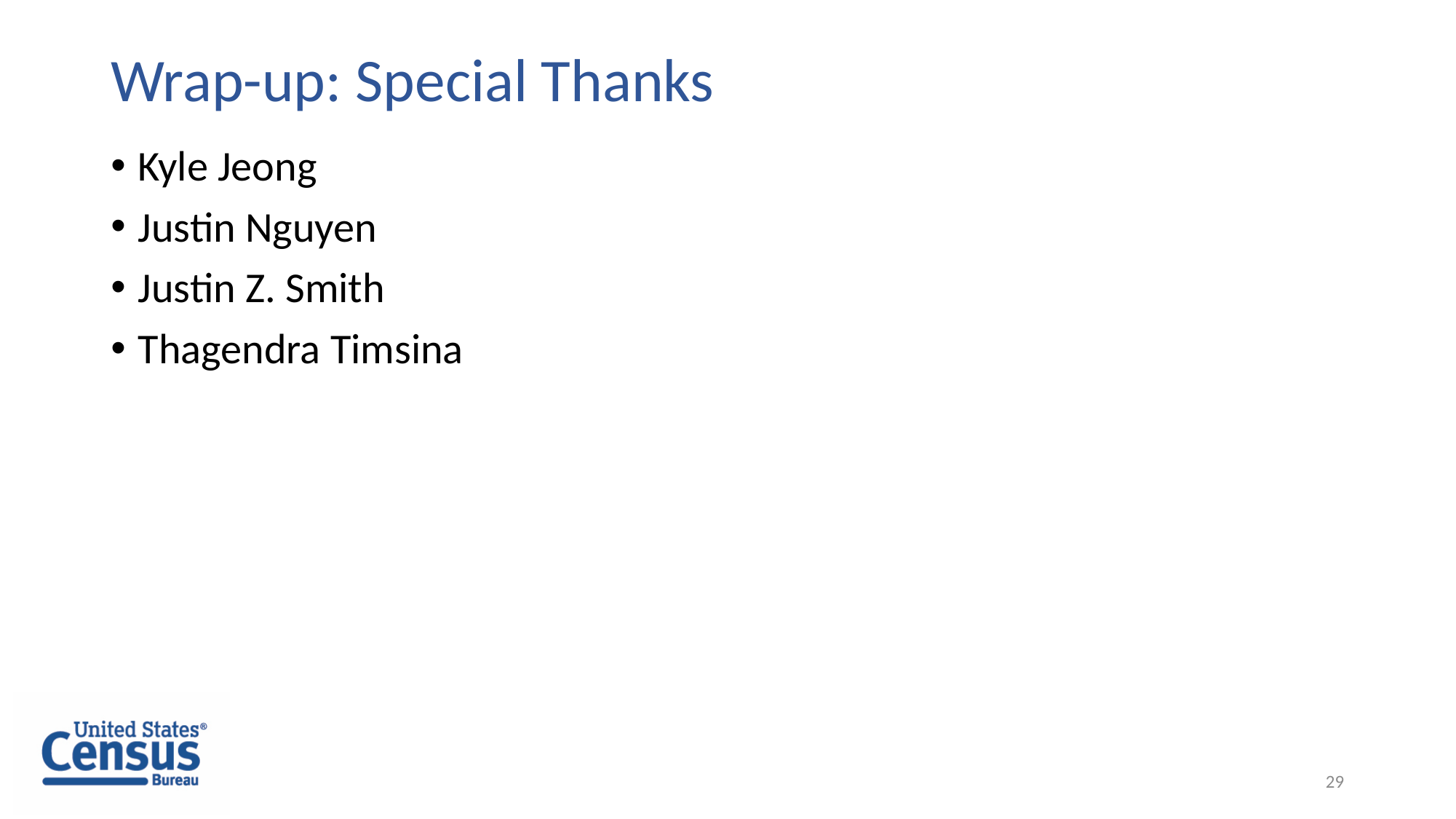

# Wrap-up: Special Thanks
Kyle Jeong
Justin Nguyen
Justin Z. Smith
Thagendra Timsina
29